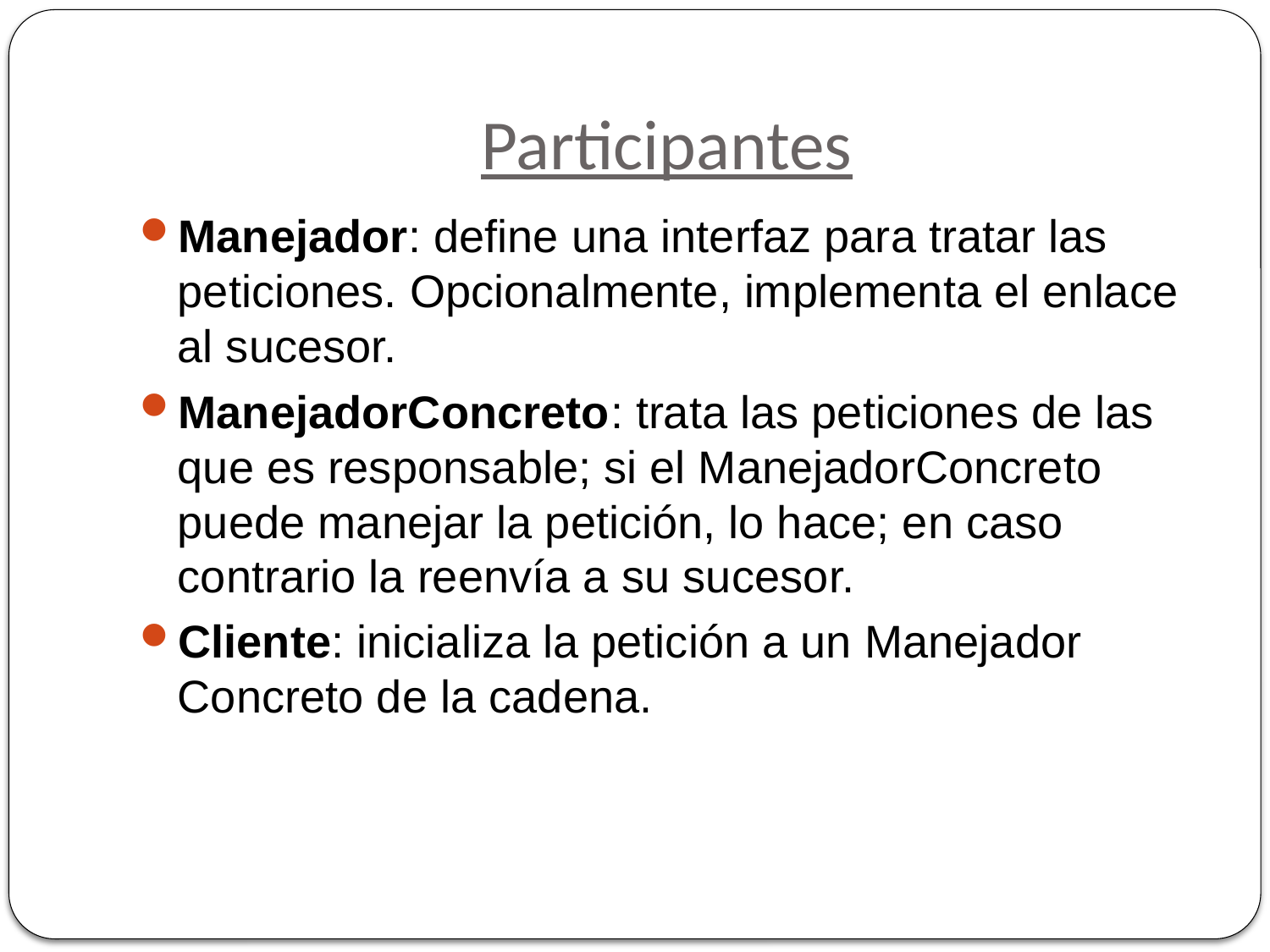

# Participantes
Manejador: define una interfaz para tratar las peticiones. Opcionalmente, implementa el enlace al sucesor.
ManejadorConcreto: trata las peticiones de las que es responsable; si el ManejadorConcreto puede manejar la petición, lo hace; en caso contrario la reenvía a su sucesor.
Cliente: inicializa la petición a un Manejador Concreto de la cadena.